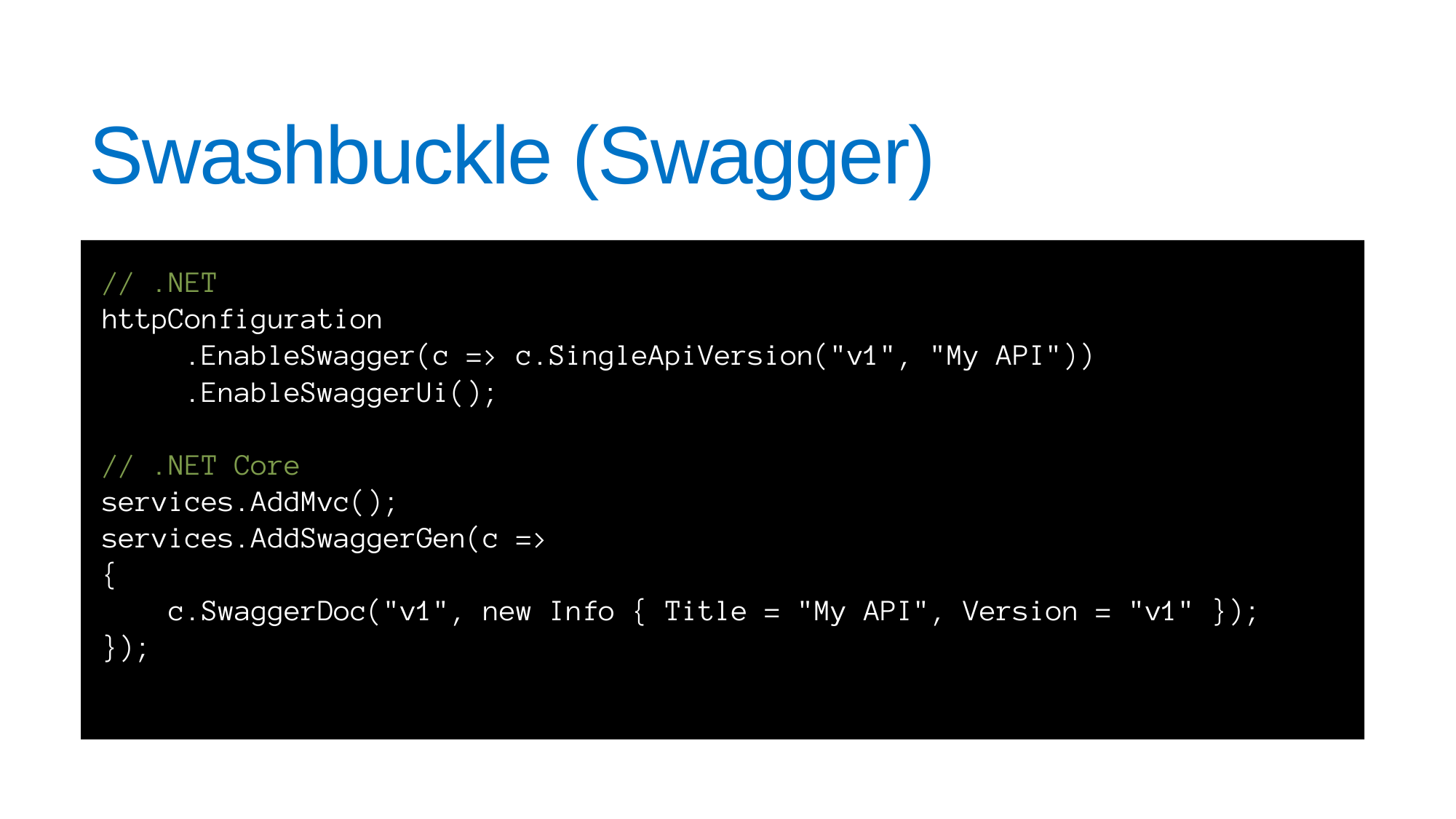

# Swashbuckle (Swagger)
// .NET
httpConfiguration
     .EnableSwagger(c => c.SingleApiVersion("v1", "My API"))
     .EnableSwaggerUi();
// .NET Core
services.AddMvc();
services.AddSwaggerGen(c =>
{
    c.SwaggerDoc("v1", new Info { Title = "My API", Version = "v1" });
});